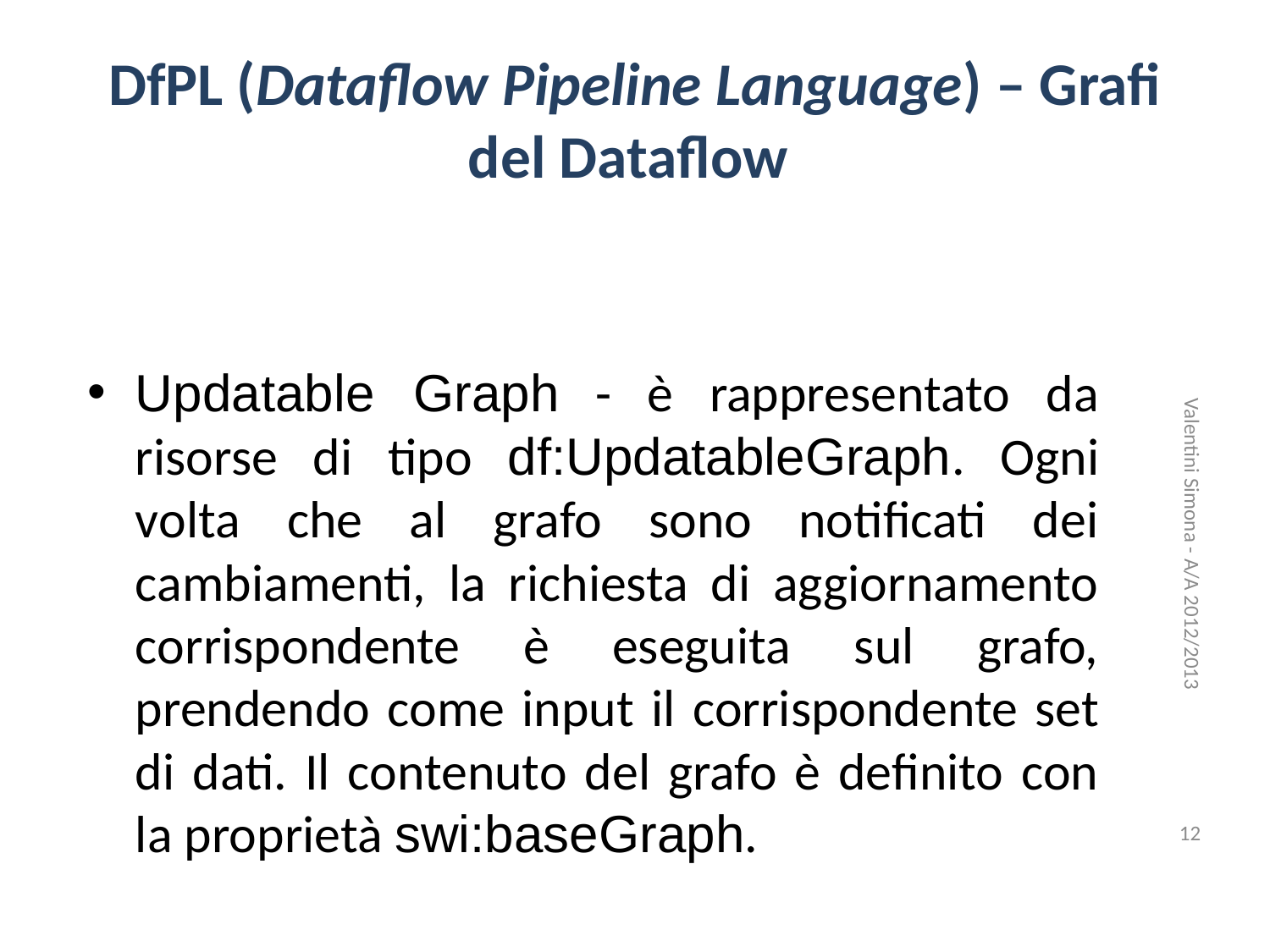

# DfPL (Dataflow Pipeline Language) – Grafi del Dataflow

Updatable Graph - è rappresentato da risorse di tipo df:UpdatableGraph. Ogni volta che al grafo sono notificati dei cambiamenti, la richiesta di aggiornamento corrispondente è eseguita sul grafo, prendendo come input il corrispondente set di dati. Il contenuto del grafo è definito con la proprietà swi:baseGraph.

Valentini Simona - A/A 2012/2013
12